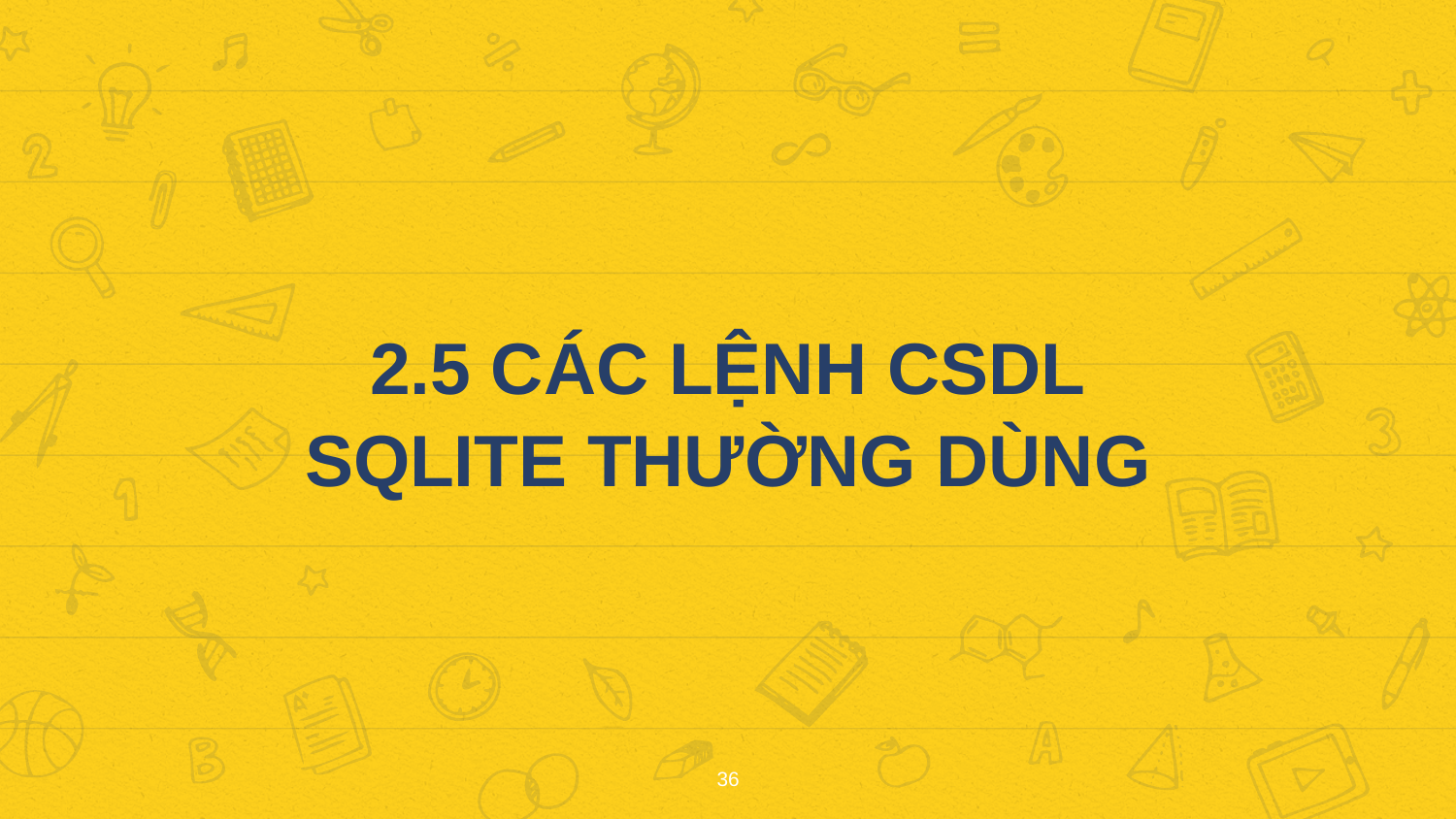

2.5 CÁC LỆNH CSDL
SQLITE THƯỜNG DÙNG
36